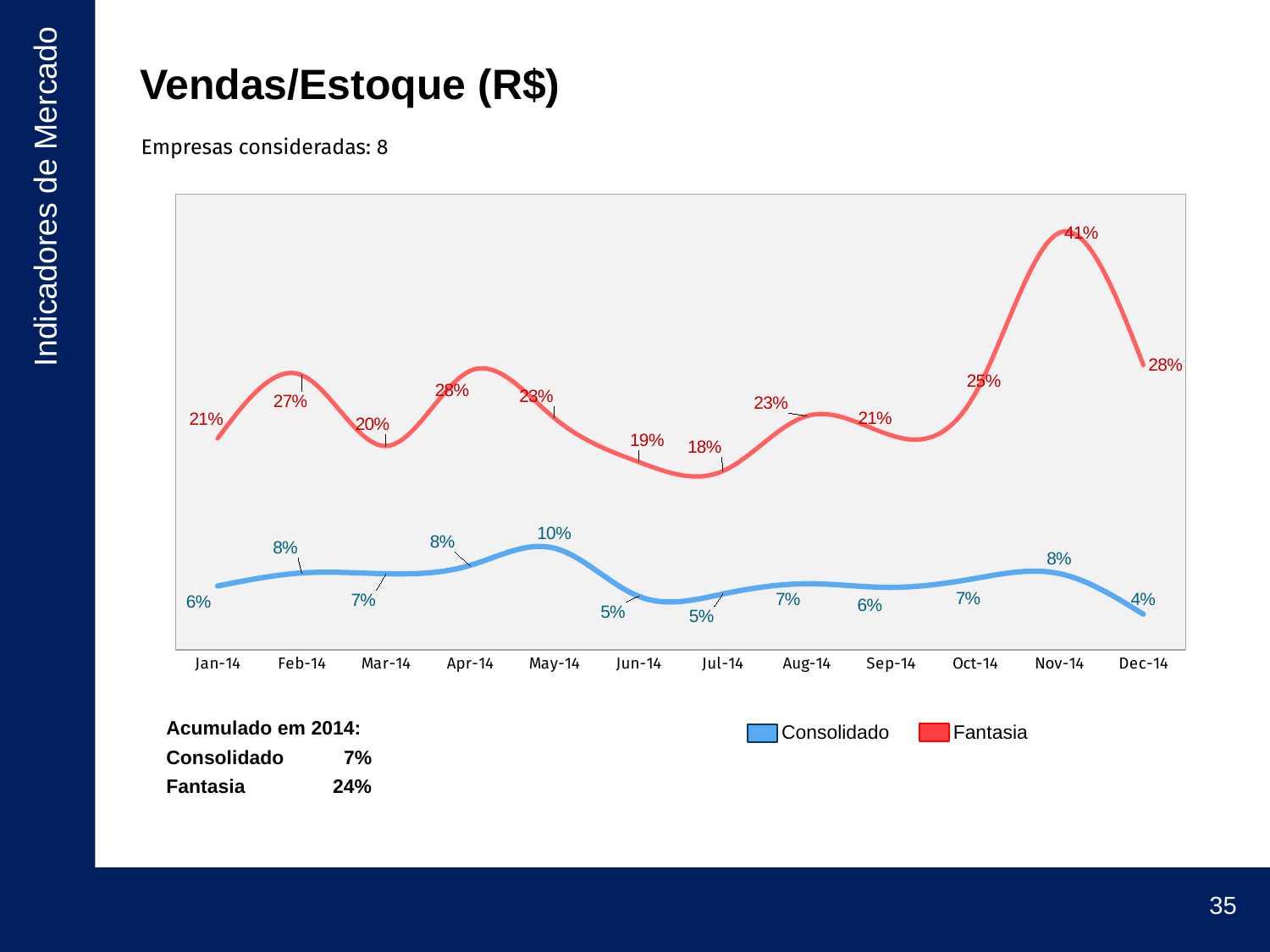

# Vendas/Estoque (R$)
Empresas consideradas: 8

### Chart

| Category |  |  |
|---|---|---|
| 41640 | 0.06282937394623889 | 0.20851793075530384 |
| 41671 | 0.07574628895942111 | 0.271145731069475 |
| 41699 | 0.07497198452217442 | 0.2010161670033327 |
| 41730 | 0.08324294696848834 | 0.27531774410694587 |
| 41760 | 0.10026771934977668 | 0.22880312894238258 |
| 41791 | 0.05280231483527304 | 0.18542192494925963 |
| 41821 | 0.05494657850026378 | 0.17616338207276921 |
| 41852 | 0.06508516684314512 | 0.2306757321315485 |
| 41883 | 0.0615005566469375 | 0.21173336344865232 |
| 41913 | 0.07030890854678333 | 0.25251551841895 |
| 41944 | 0.07515097048364047 | 0.41164217924606594 |
| 41974 | 0.035013935649634245 | 0.2810604832217379 |
| Acumulado em 2014: |  |
| --- | --- |
| Consolidado | 7% |
| Fantasia | 24% |
Consolidado
Fantasia

35